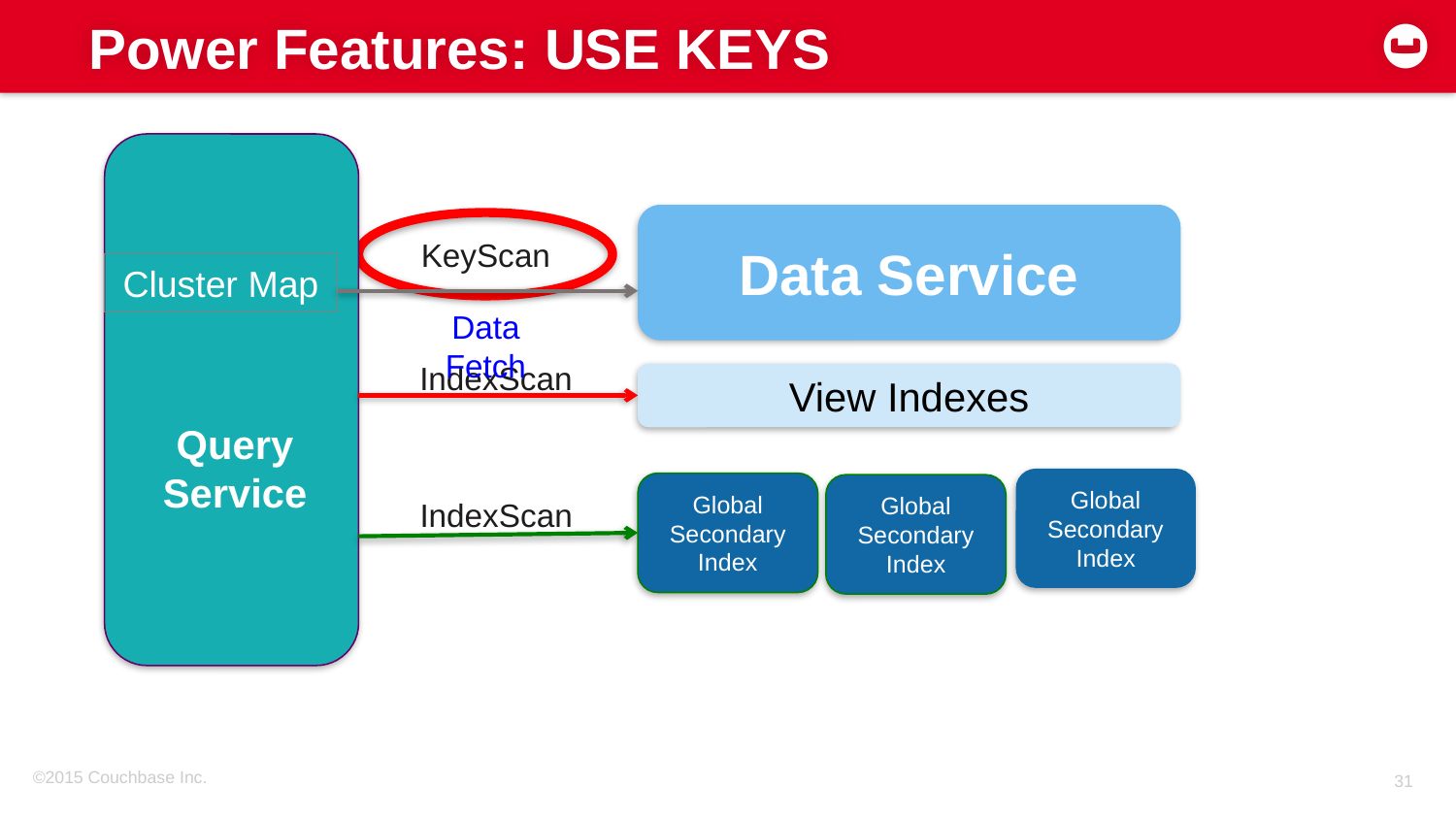

# Power Features: USE KEYS

Data Service

KeyScan
Cluster Map
Data Fetch
IndexScan
View Indexes
Query Service
Global Secondary Index
Global Secondary Index
Global Secondary Index
IndexScan